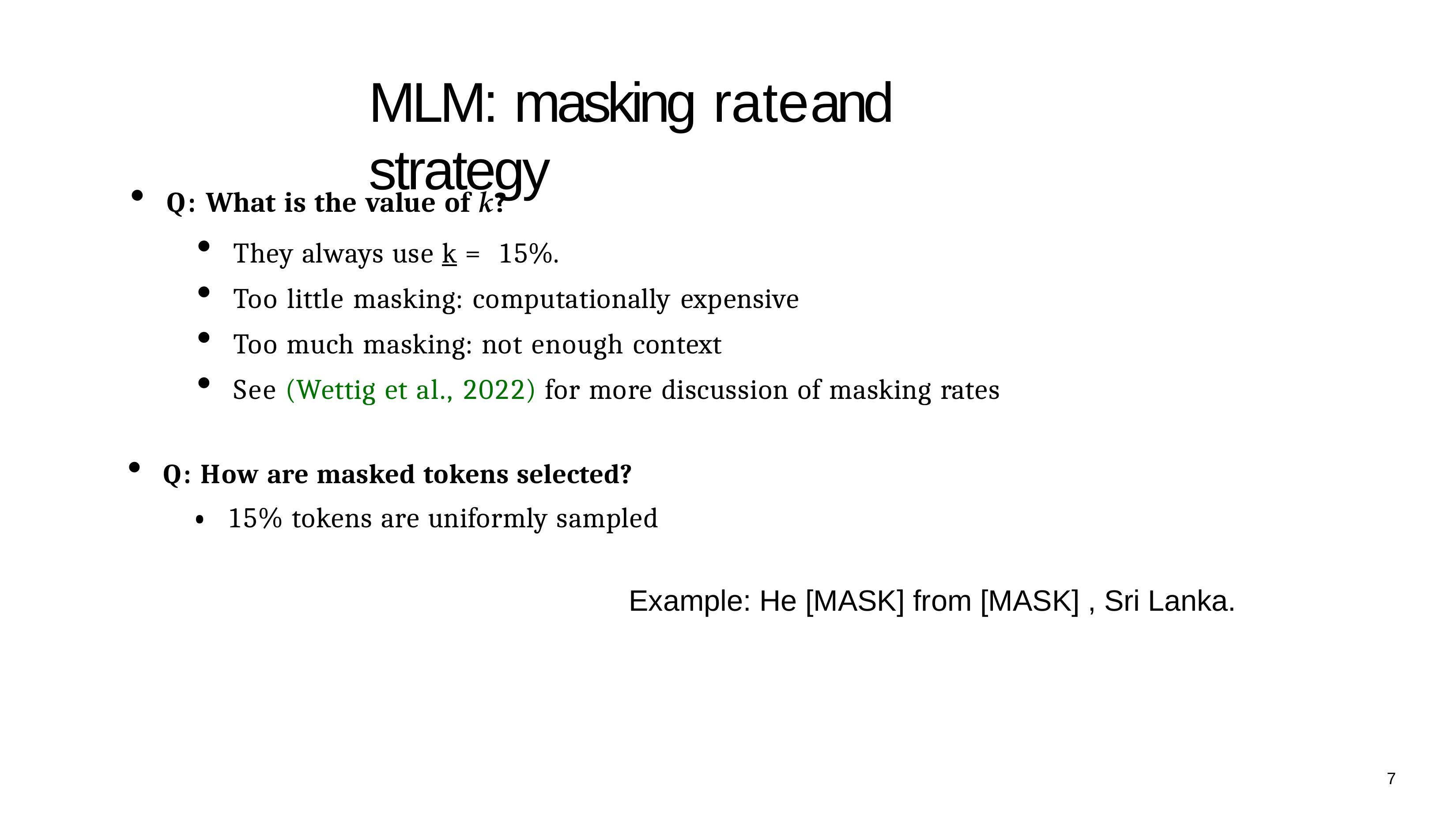

# MLM: masking rate	and strategy
Q: What is the value of k?
They always use k = 15%.
Too little masking: computationally expensive
Too much masking: not enough context
See (Wettig et al., 2022) for more discussion of masking rates

Q: How are masked tokens selected?
15% tokens are uniformly sampled

Example: He [MASK] from [MASK] , Sri Lanka.
7